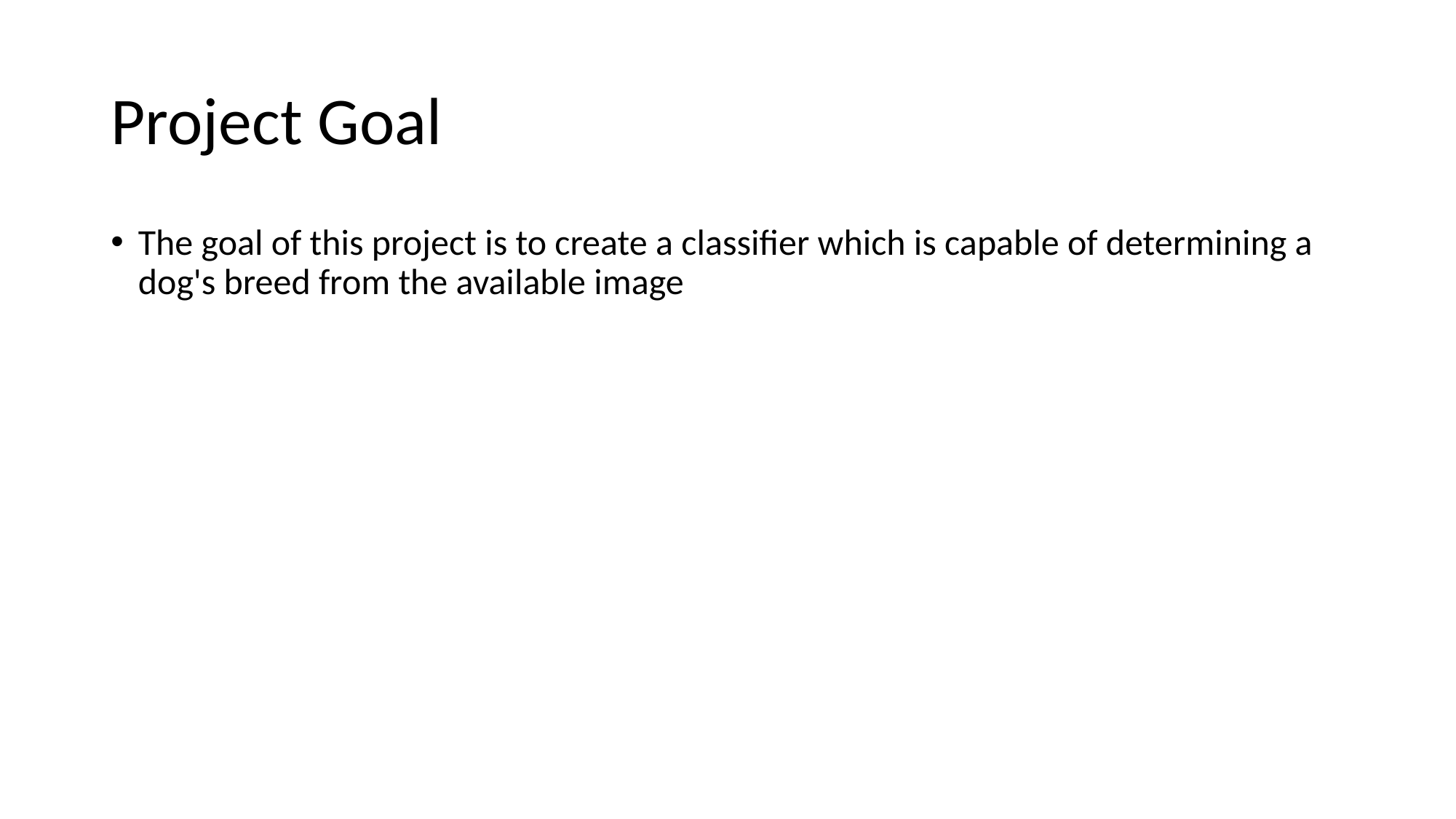

# Project Goal
The goal of this project is to create a classifier which is capable of determining a dog's breed from the available image